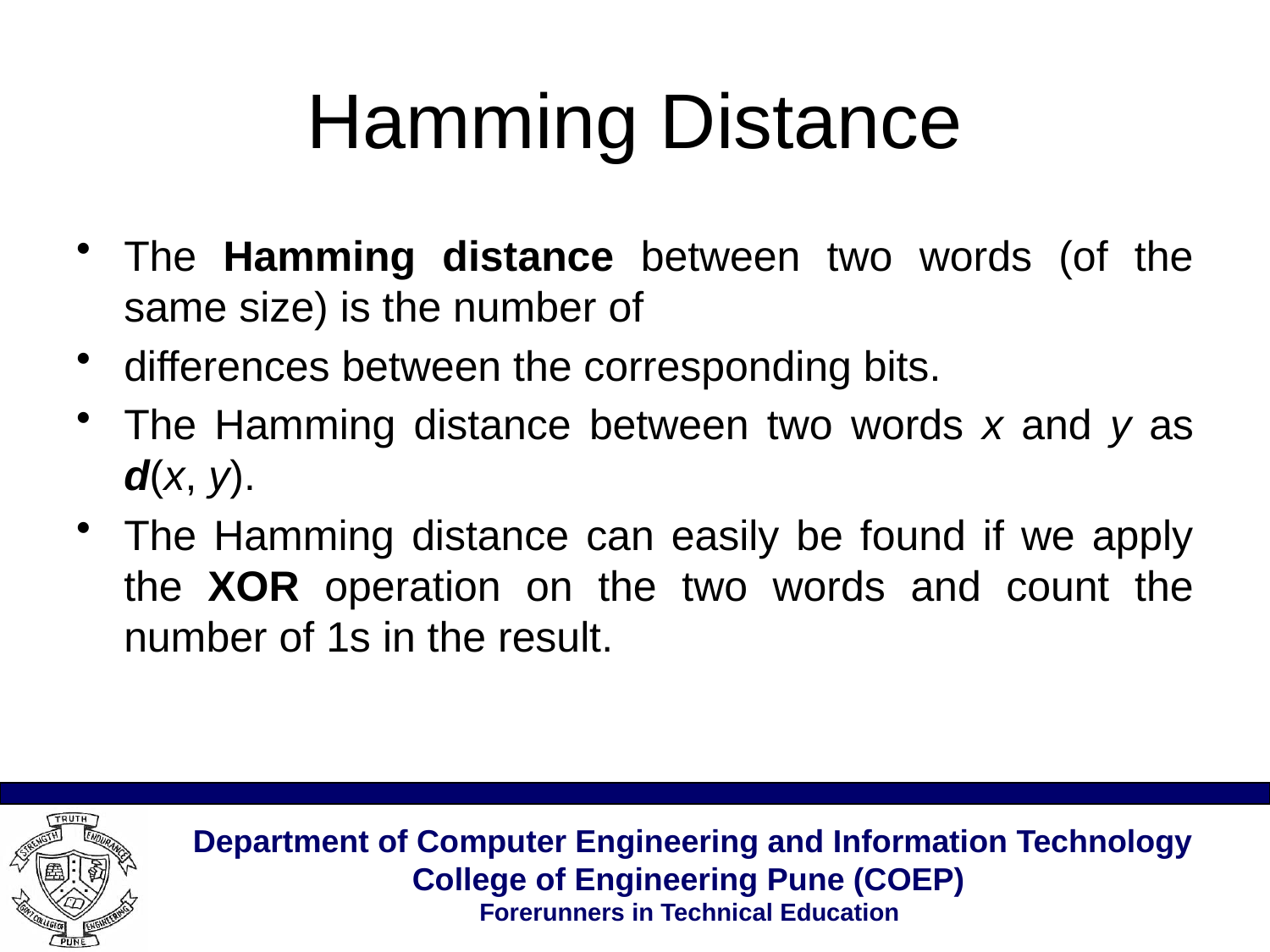

# Hamming Distance
The Hamming distance between two words (of the same size) is the number of
differences between the corresponding bits.
The Hamming distance between two words x and y as d(x, y).
The Hamming distance can easily be found if we apply the XOR operation on the two words and count the number of 1s in the result.